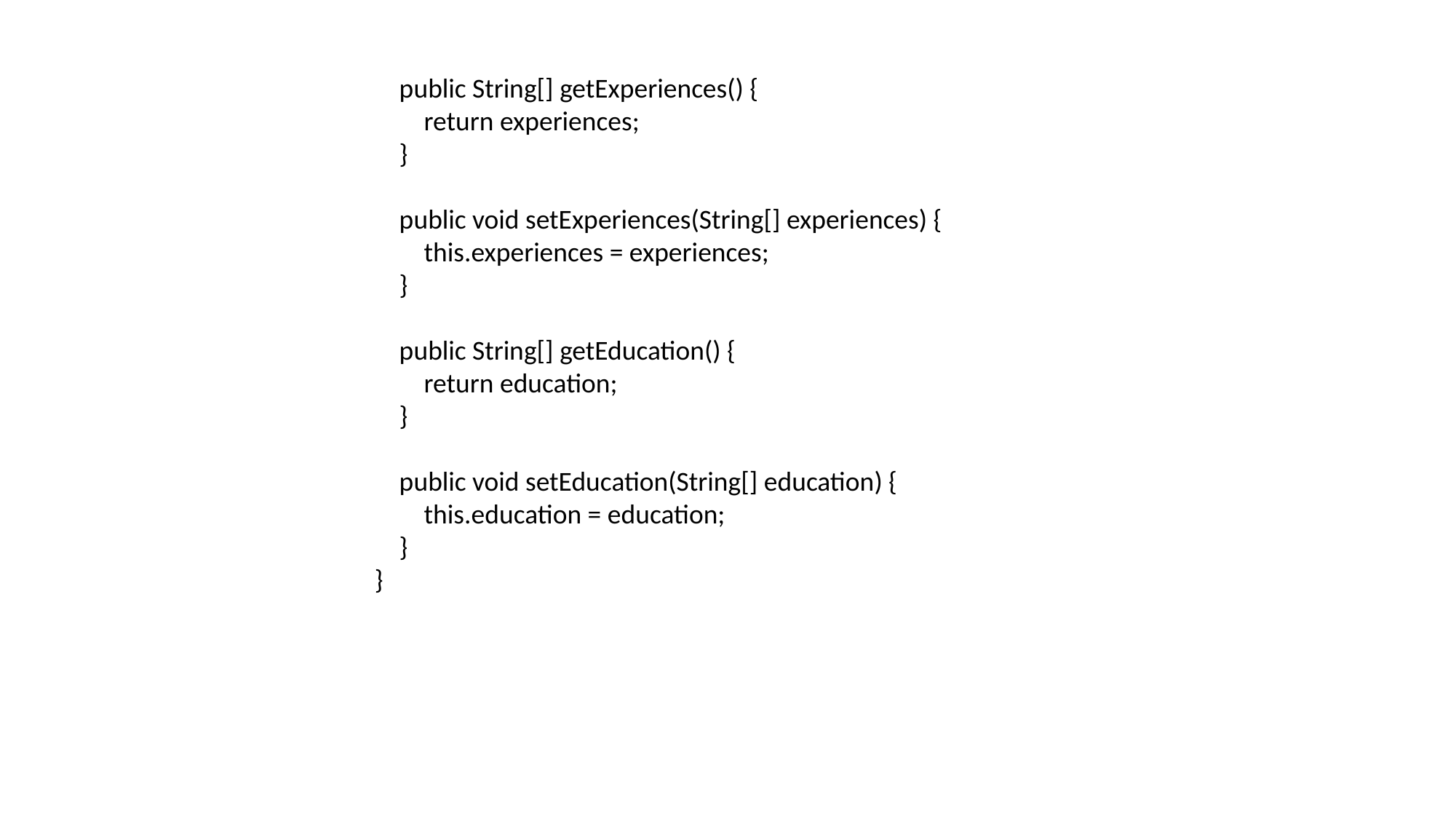

public String[] getExperiences() {
        return experiences;
    }

    public void setExperiences(String[] experiences) {
        this.experiences = experiences;
    }

    public String[] getEducation() {
        return education;
    }

    public void setEducation(String[] education) {
        this.education = education;
    }
}